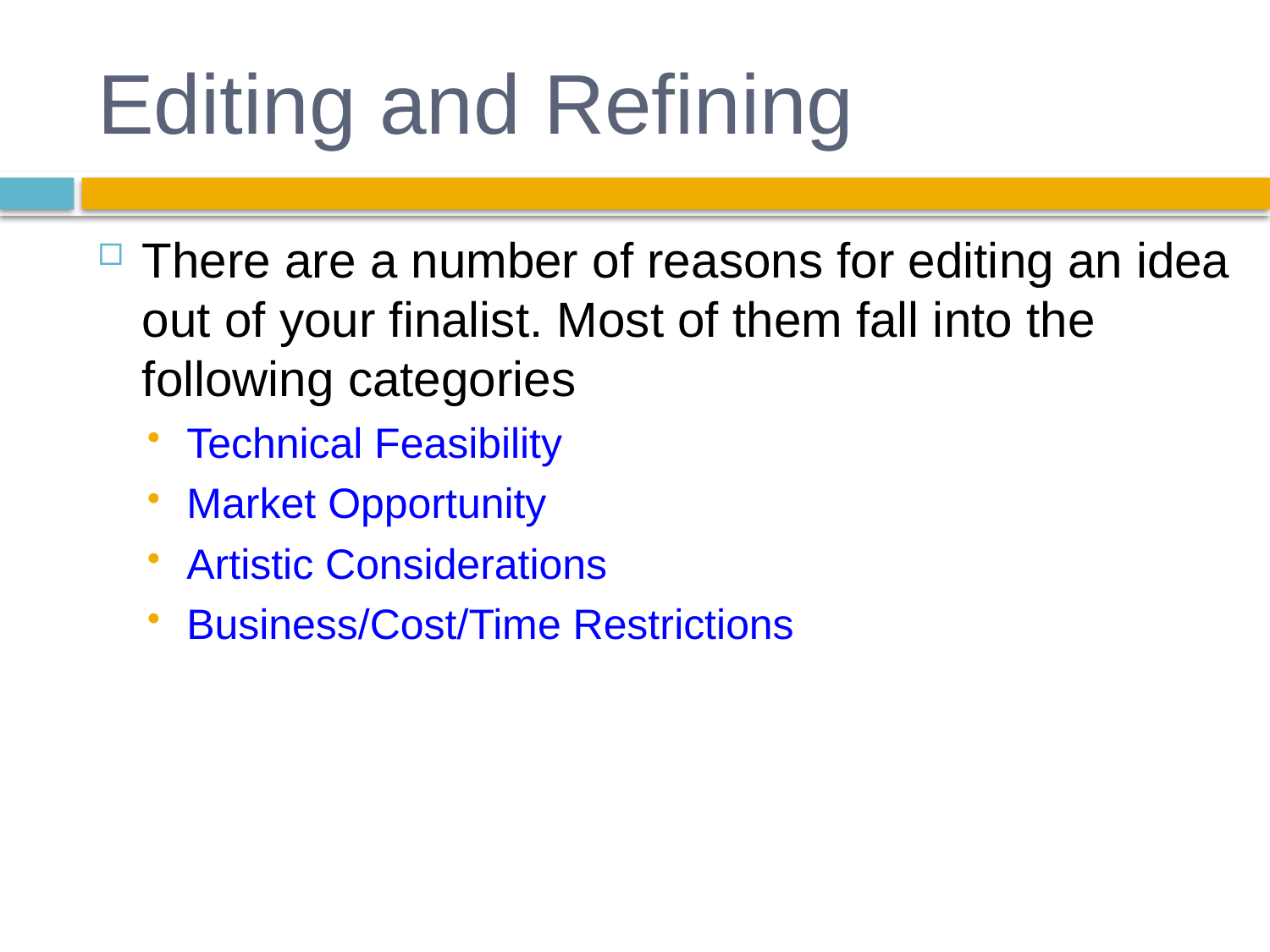

# Editing and Refining
There are a number of reasons for editing an idea out of your finalist. Most of them fall into the following categories
Technical Feasibility
Market Opportunity
Artistic Considerations
Business/Cost/Time Restrictions